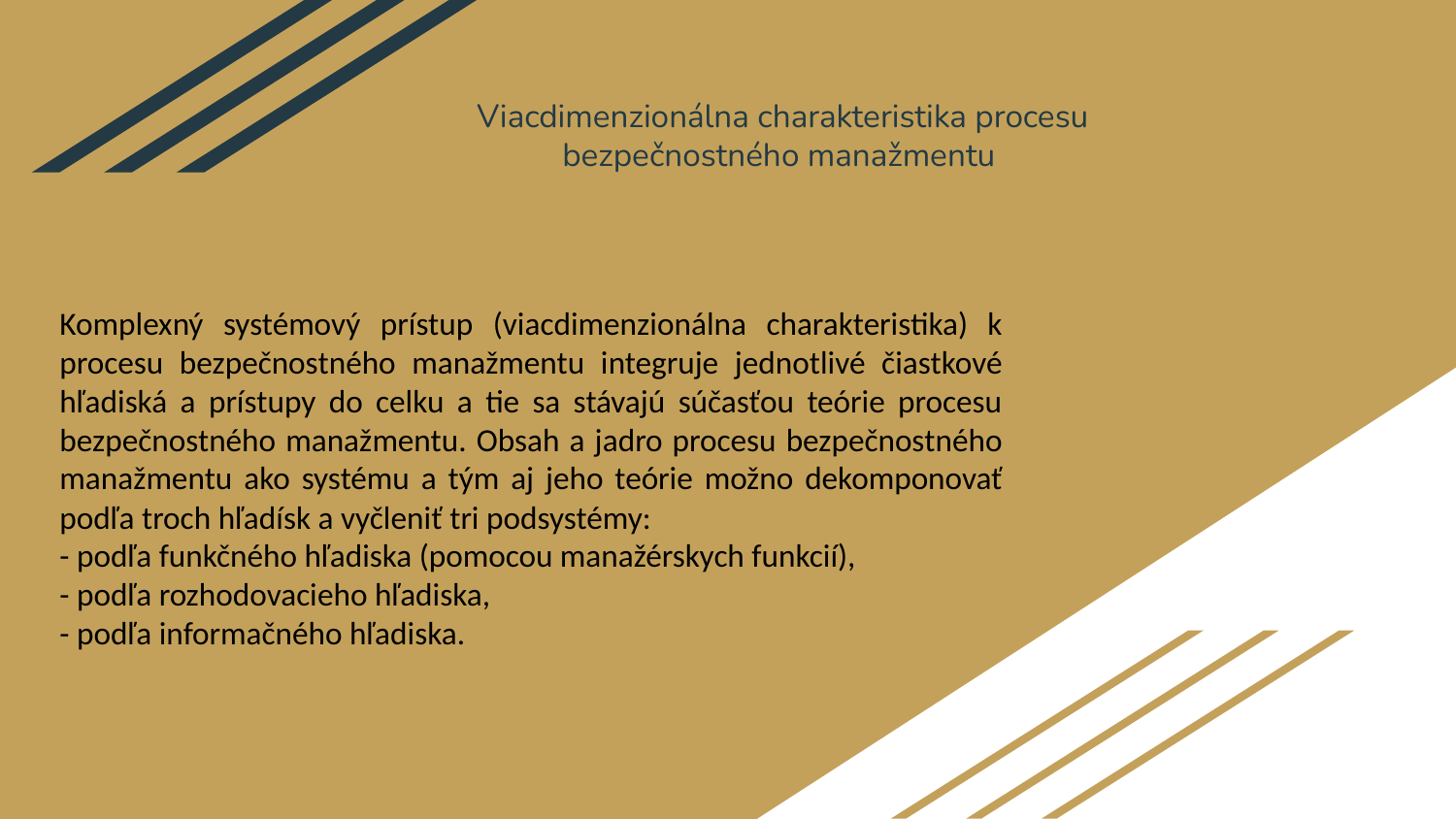

# Viacdimenzionálna charakteristika procesu bezpečnostného manažmentu
Komplexný systémový prístup (viacdimenzionálna charakteristika) k procesu bezpečnostného manažmentu integruje jednotlivé čiastkové hľadiská a prístupy do celku a tie sa stávajú súčasťou teórie procesu bezpečnostného manažmentu. Obsah a jadro procesu bezpečnostného manažmentu ako systému a tým aj jeho teórie možno dekomponovať podľa troch hľadísk a vyčleniť tri podsystémy:
- podľa funkčného hľadiska (pomocou manažérskych funkcií),
- podľa rozhodovacieho hľadiska,
- podľa informačného hľadiska.